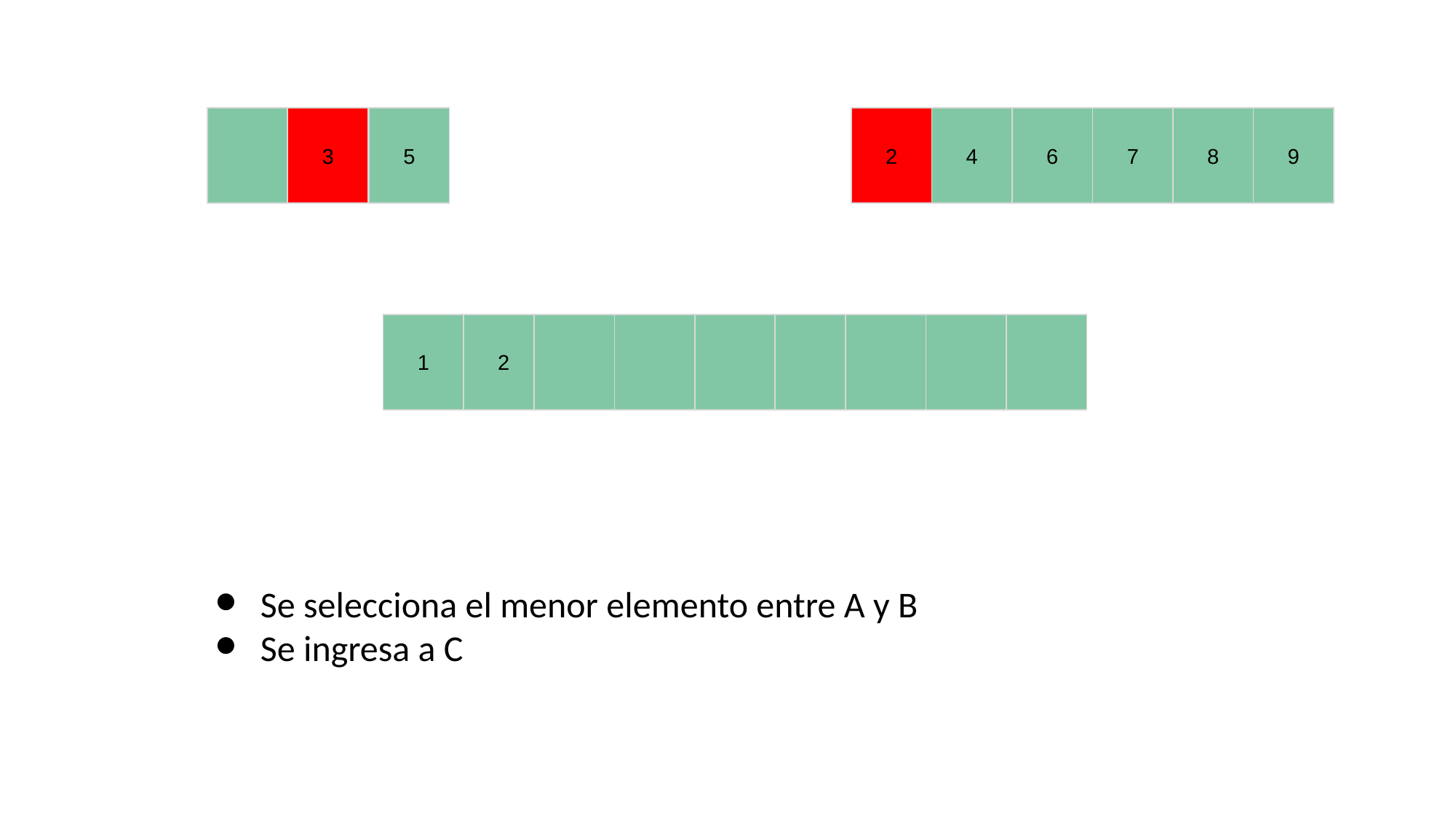

3
5
2
4
6
7
8
9
#
1
2

Se selecciona el menor elemento entre A y B
Se ingresa a C